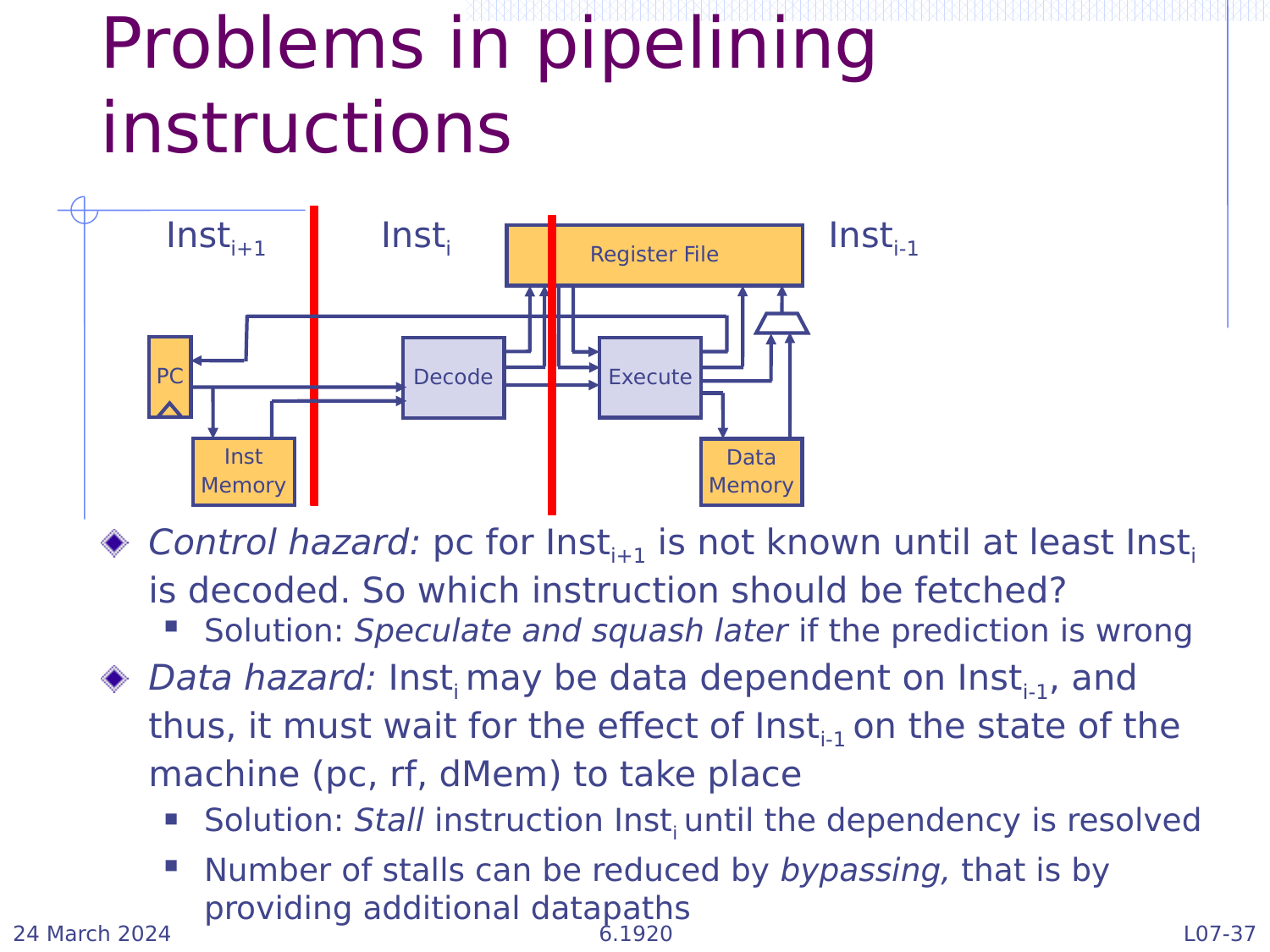

# Problems in pipelining instructions
Insti-1

Insti+1
Insti

Register File

PC
Execute
Decode

Inst
Memory
Data
Memory

Control hazard: pc for Insti+1 is not known until at least Insti is decoded. So which instruction should be fetched?
Solution: Speculate and squash later if the prediction is wrong
Data hazard: Insti may be data dependent on Insti-1, and thus, it must wait for the effect of Insti-1 on the state of the machine (pc, rf, dMem) to take place
Solution: Stall instruction Insti until the dependency is resolved
Number of stalls can be reduced by bypassing, that is by providing additional datapaths

24 March 2024
6.1920
L07-37